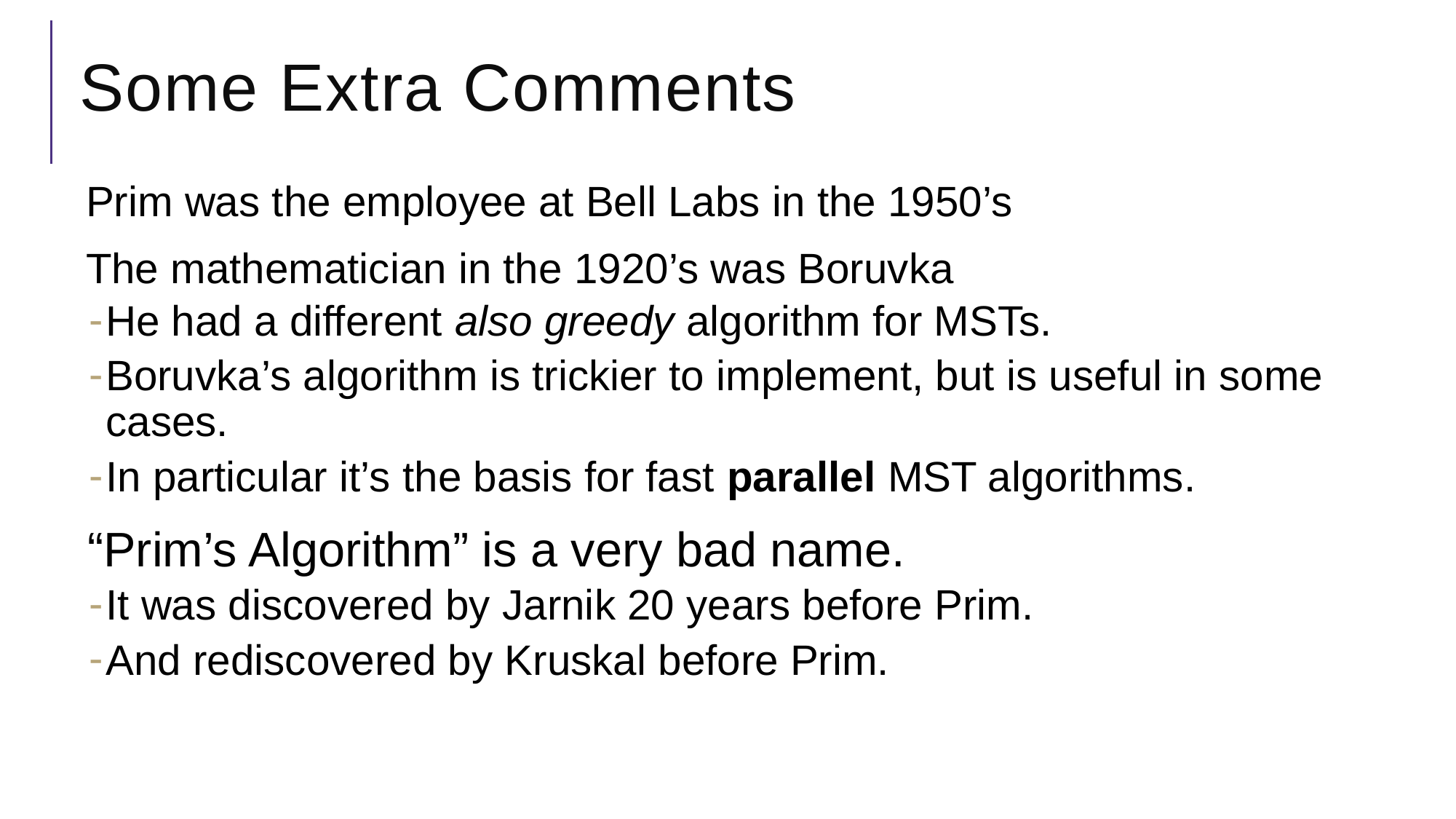

# Some Extra Comments
Prim was the employee at Bell Labs in the 1950’s
The mathematician in the 1920’s was Boruvka
He had a different also greedy algorithm for MSTs.
Boruvka’s algorithm is trickier to implement, but is useful in some cases.
In particular it’s the basis for fast parallel MST algorithms.
“Prim’s Algorithm” is a very bad name.
It was discovered by Jarnik 20 years before Prim.
And rediscovered by Kruskal before Prim.